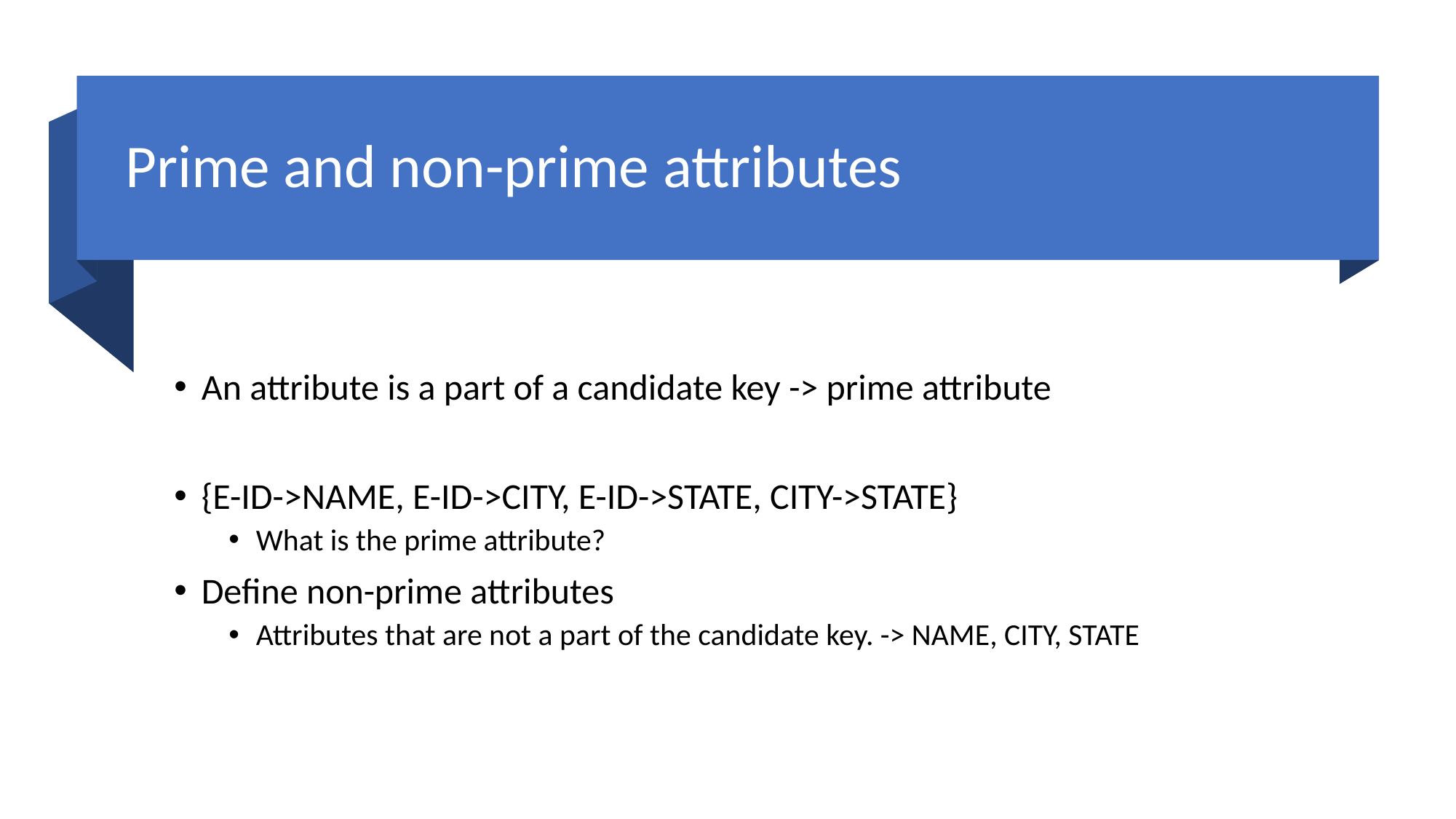

# Prime and non-prime attributes

An attribute is a part of a candidate key -> prime attribute

{E-ID->NAME, E-ID->CITY, E-ID->STATE, CITY->STATE}
What is the prime attribute?
Define non-prime attributes
Attributes that are not a part of the candidate key. -> NAME, CITY, STATE